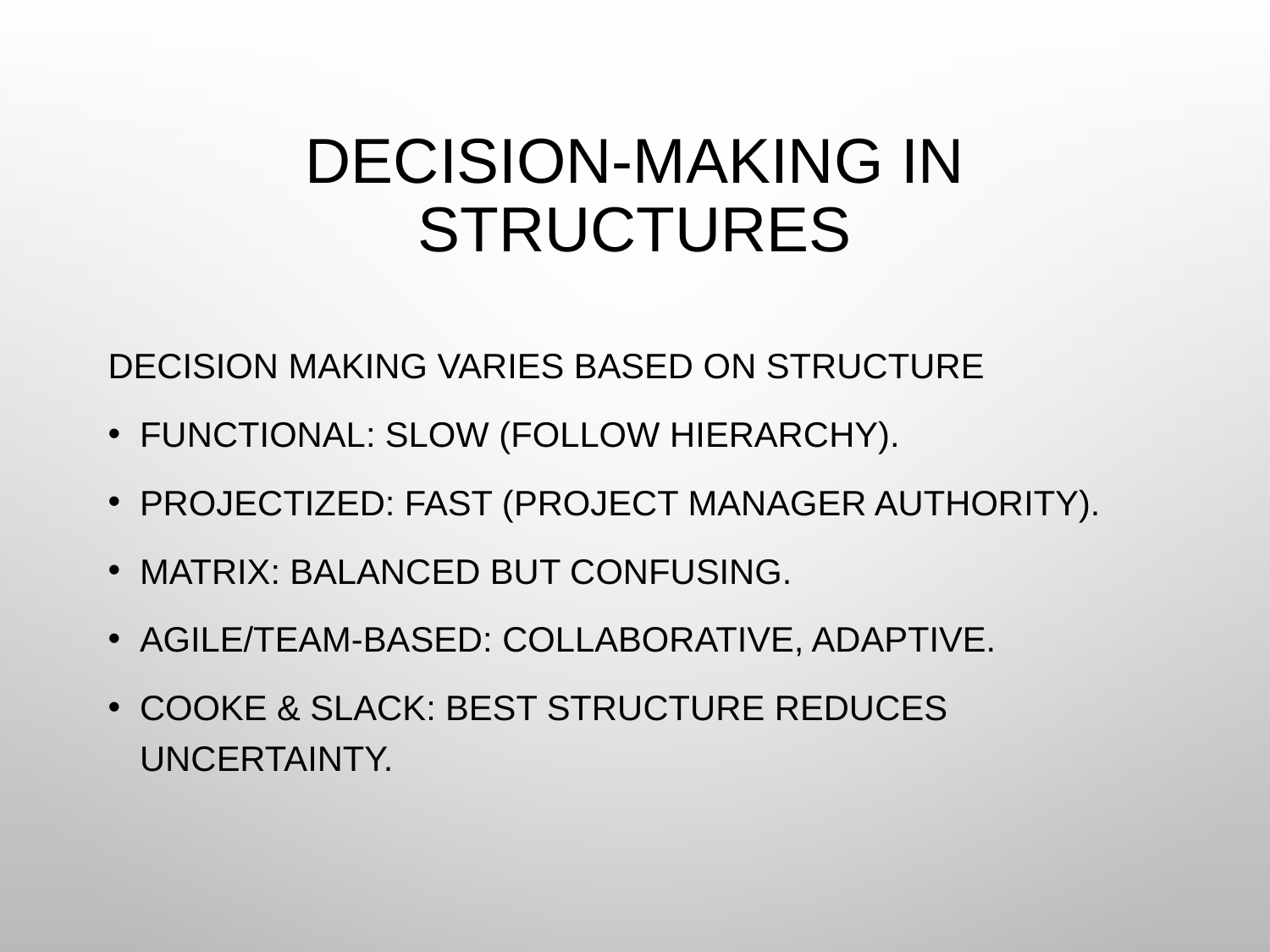

# Decision-Making in Structures
Decision making varies based on structure
Functional: Slow (follow hierarchy).
Projectized: Fast (Project manager authority).
Matrix: Balanced but confusing.
Agile/Team-based: Collaborative, adaptive.
Cooke & Slack: Best structure reduces uncertainty.